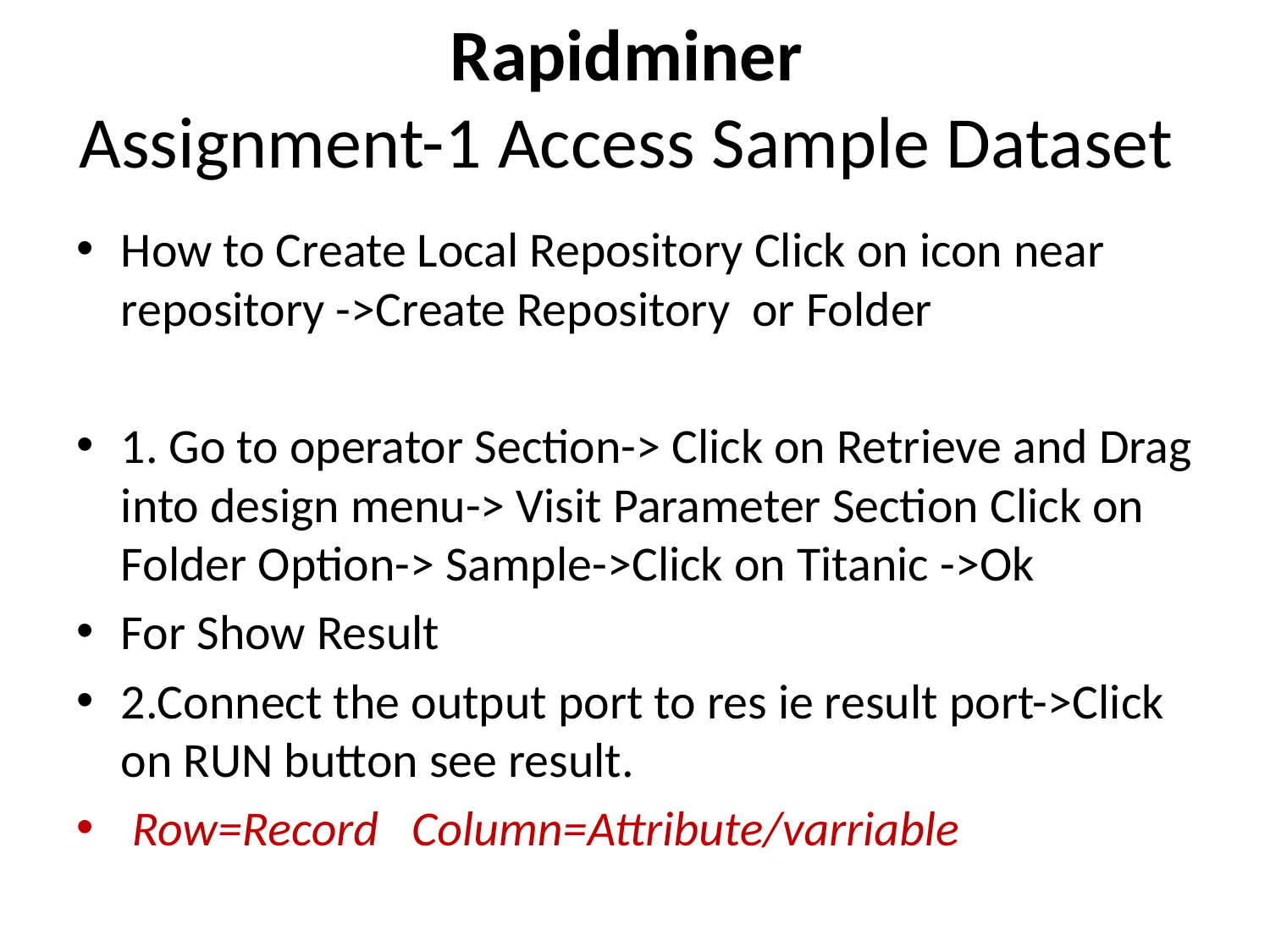

# Rapidminer Assignment-1 Access Sample Dataset
How to Create Local Repository Click on icon near repository ->Create Repository  or Folder

1. Go to operator Section-> Click on Retrieve and Drag into design menu-> Visit Parameter Section Click on Folder Option-> Sample->Click on Titanic ->Ok
For Show Result
2.Connect the output port to res ie result port->Click on RUN button see result.
 Row=Record   Column=Attribute/varriable